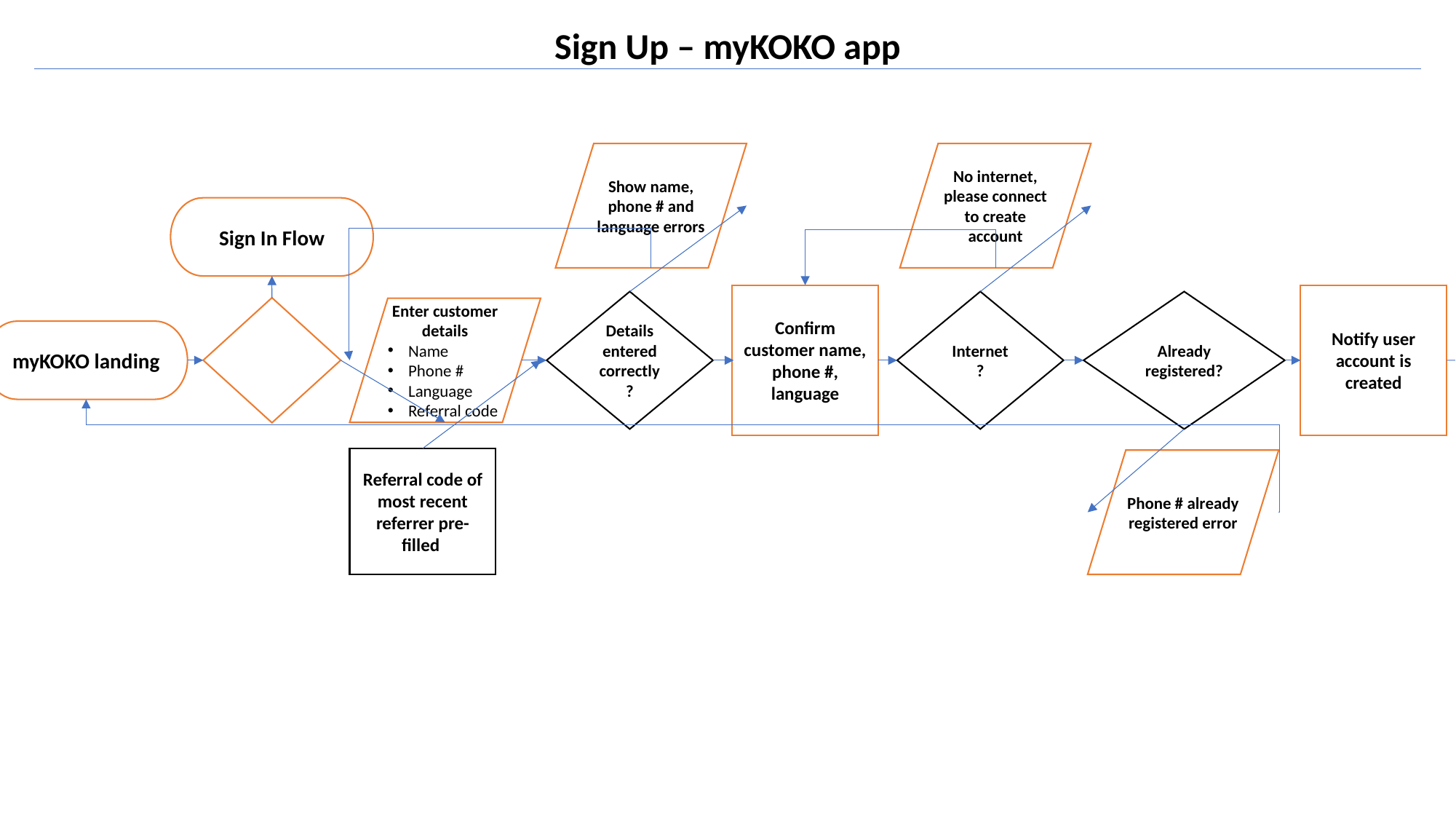

Sign Up – myKOKO app
Show name, phone # and language errors
No internet, please connect to create account
Sign In Flow
Confirm customer name, phone #, language
Notify user account is created
Details entered correctly?
Internet?
Already registered?

Enter customer details
Name
Phone #
Language
Referral code
myKOKO landing
Confirm Account Flow
Referral code of most recent referrer pre-filled
Phone # already registered error